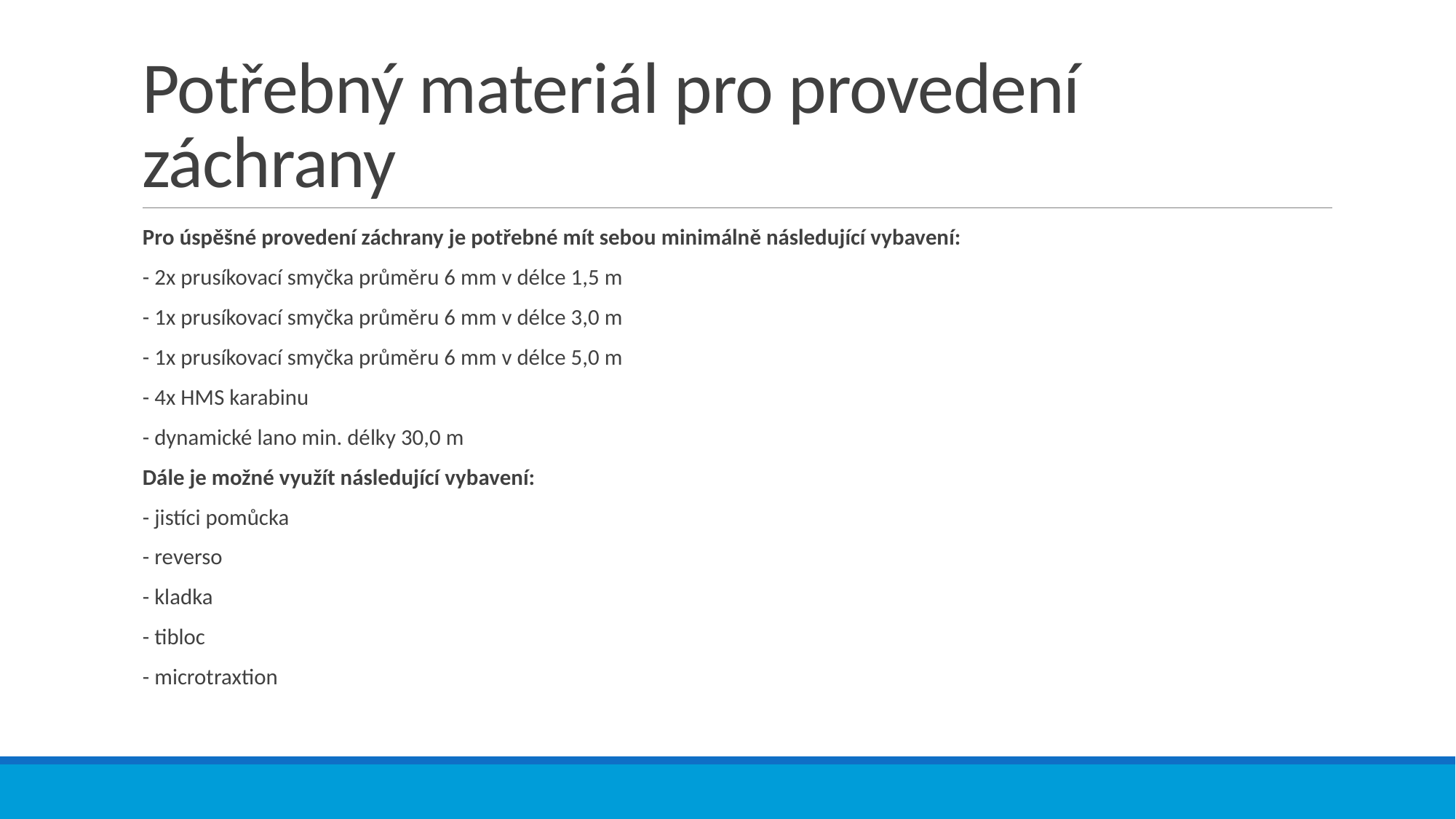

# Potřebný materiál pro provedení záchrany
Pro úspěšné provedení záchrany je potřebné mít sebou minimálně následující vybavení:
- 2x prusíkovací smyčka průměru 6 mm v délce 1,5 m
- 1x prusíkovací smyčka průměru 6 mm v délce 3,0 m
- 1x prusíkovací smyčka průměru 6 mm v délce 5,0 m
- 4x HMS karabinu
- dynamické lano min. délky 30,0 m
Dále je možné využít následující vybavení:
- jistíci pomůcka
- reverso
- kladka
- tibloc
- microtraxtion